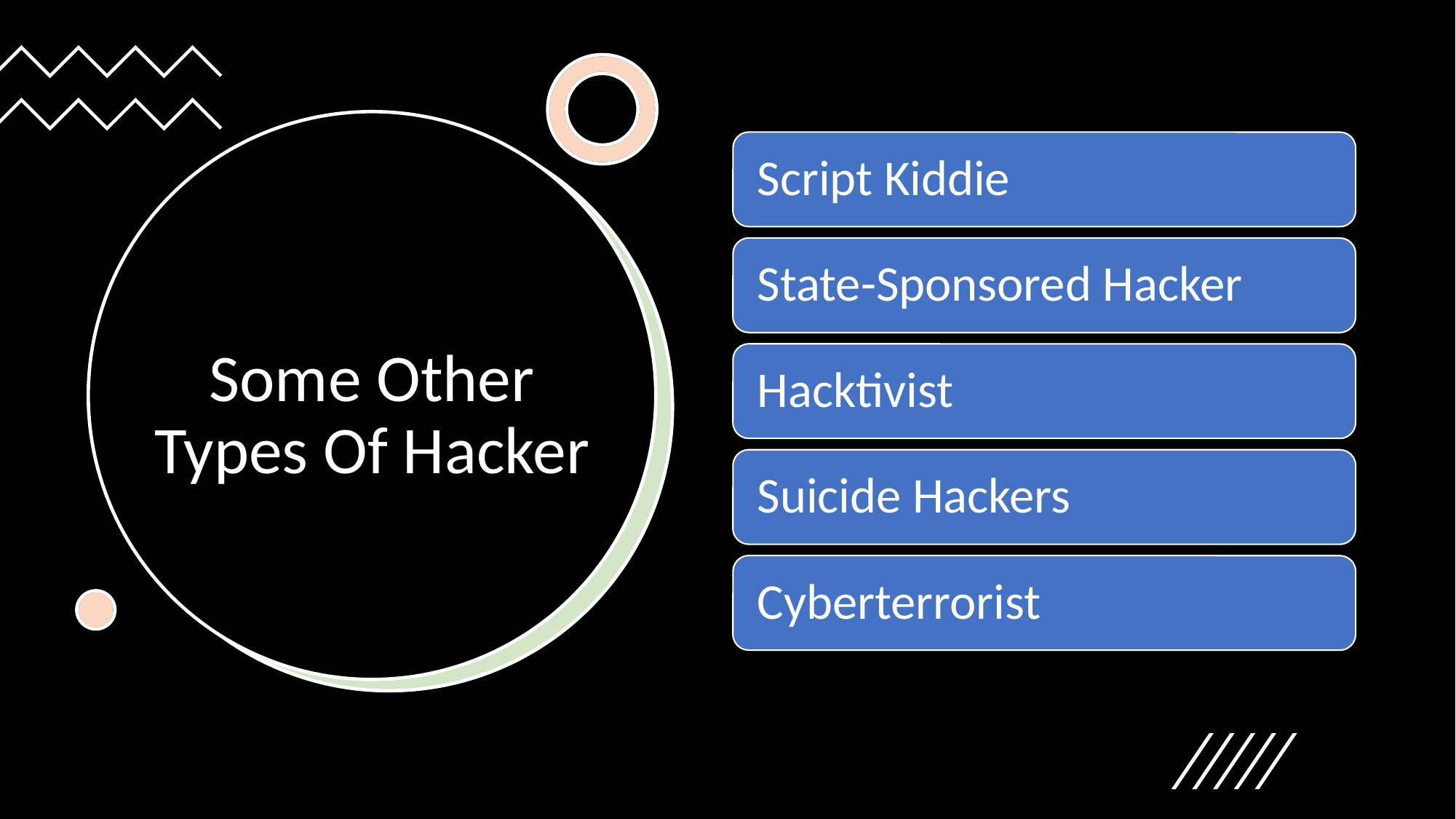

Script Kiddie
State-Sponsored Hacker
Hacktivist
Suicide Hackers
Cyberterrorist
# Some Other Types Of Hacker